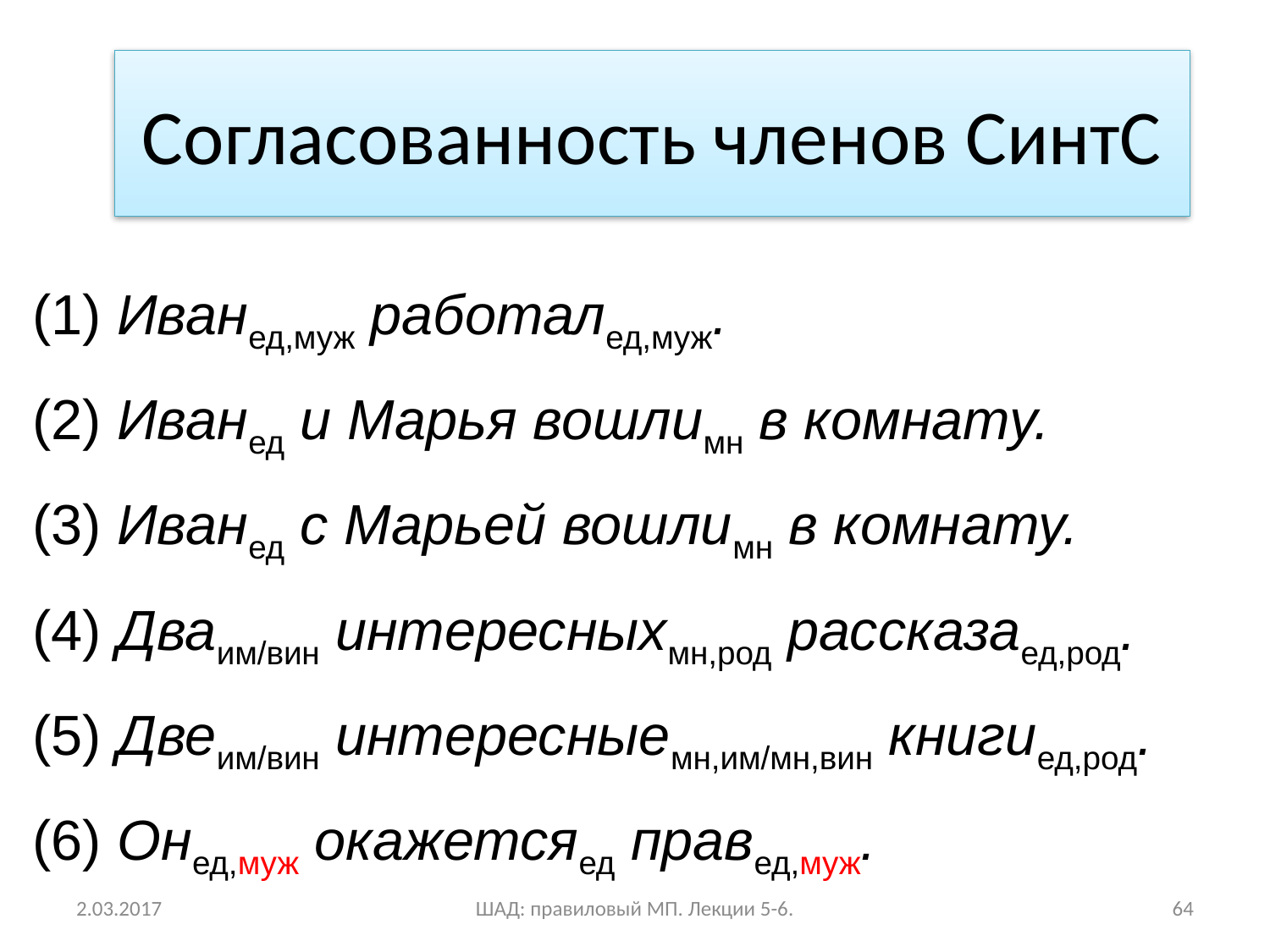

Согласованность членов СинтС
(1) Иванед,муж работалед,муж.
(2) Иванед и Марья вошлимн в комнату.
(3) Иванед с Марьей вошлимн в комнату.
(4) Дваим/вин интересныхмн,род рассказаед,род.
(5) Двеим/вин интересныемн,им/мн,вин книгиед,род.
(6) Онед,муж окажетсяед правед,муж.
2.03.2017
ШАД: правиловый МП. Лекции 5-6.
64